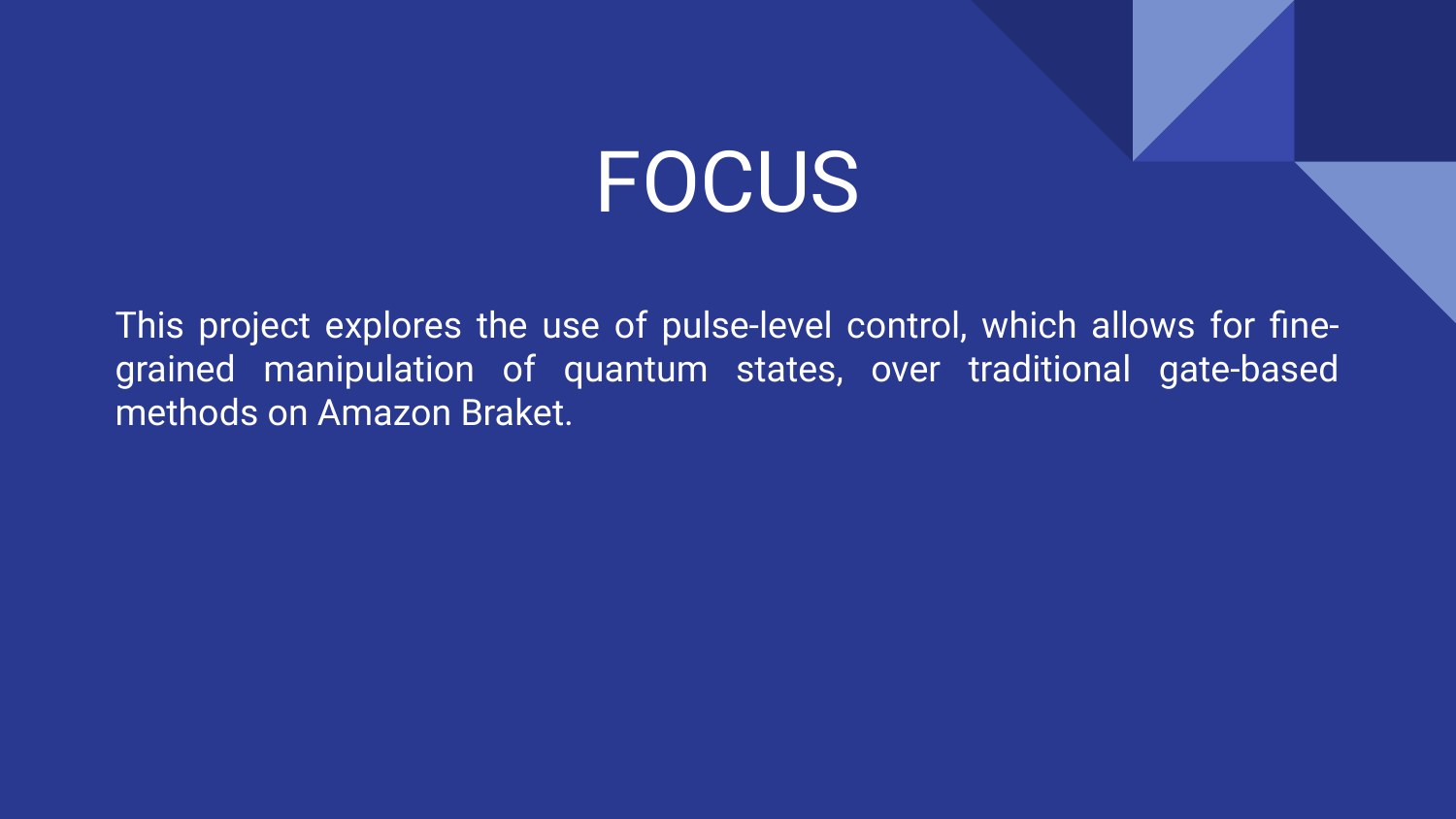

# FOCUS
This project explores the use of pulse-level control, which allows for fine-grained manipulation of quantum states, over traditional gate-based methods on Amazon Braket.